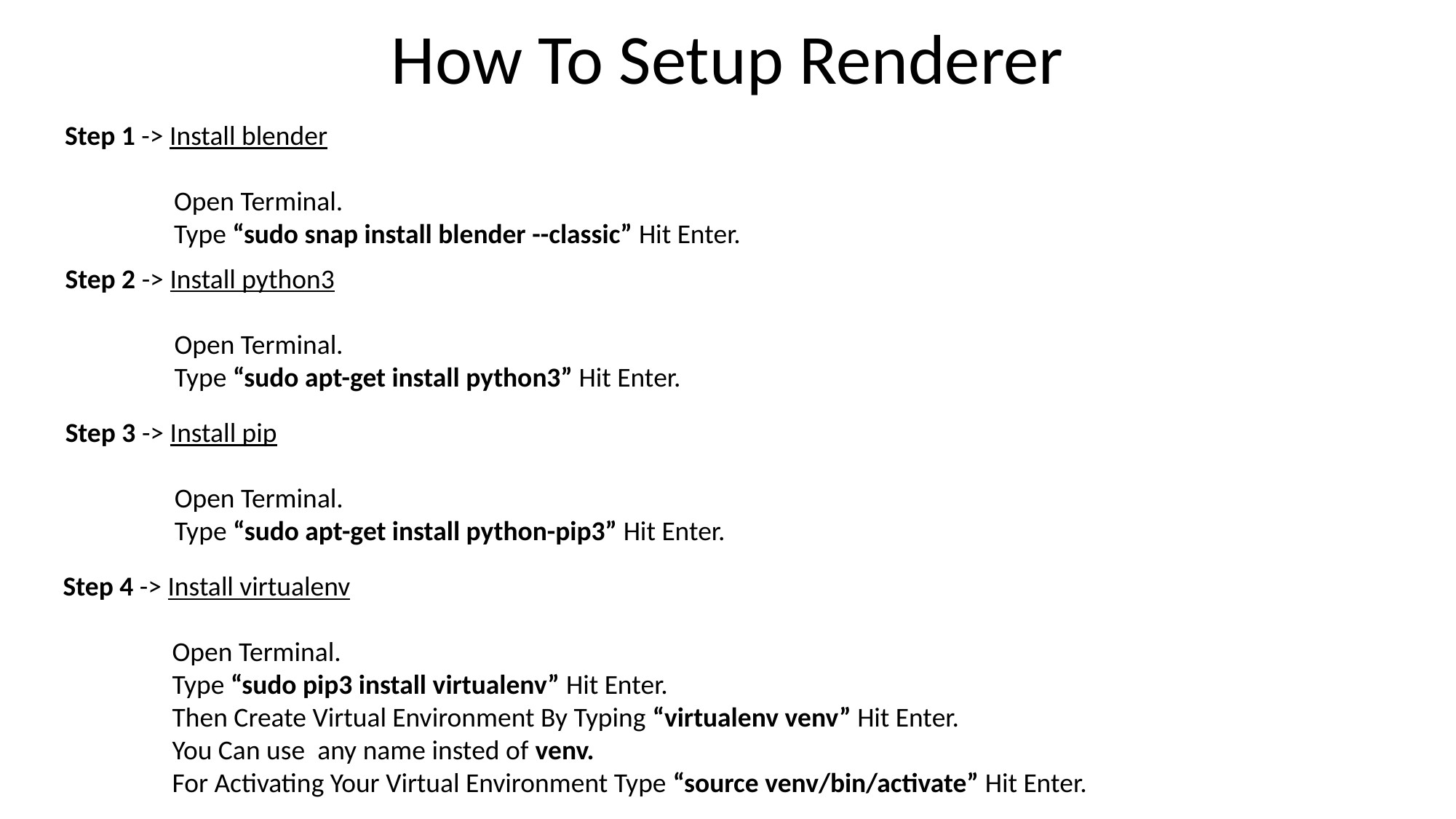

How To Setup Renderer
Step 1 -> Install blender

	Open Terminal.
	Type “sudo snap install blender --classic” Hit Enter.
Step 2 -> Install python3

	Open Terminal.
	Type “sudo apt-get install python3” Hit Enter.
Step 3 -> Install pip

	Open Terminal.
	Type “sudo apt-get install python-pip3” Hit Enter.
Step 4 -> Install virtualenv

	Open Terminal.
	Type “sudo pip3 install virtualenv” Hit Enter.
	Then Create Virtual Environment By Typing “virtualenv venv” Hit Enter.
	You Can use  any name insted of venv.
	For Activating Your Virtual Environment Type “source venv/bin/activate” Hit Enter.